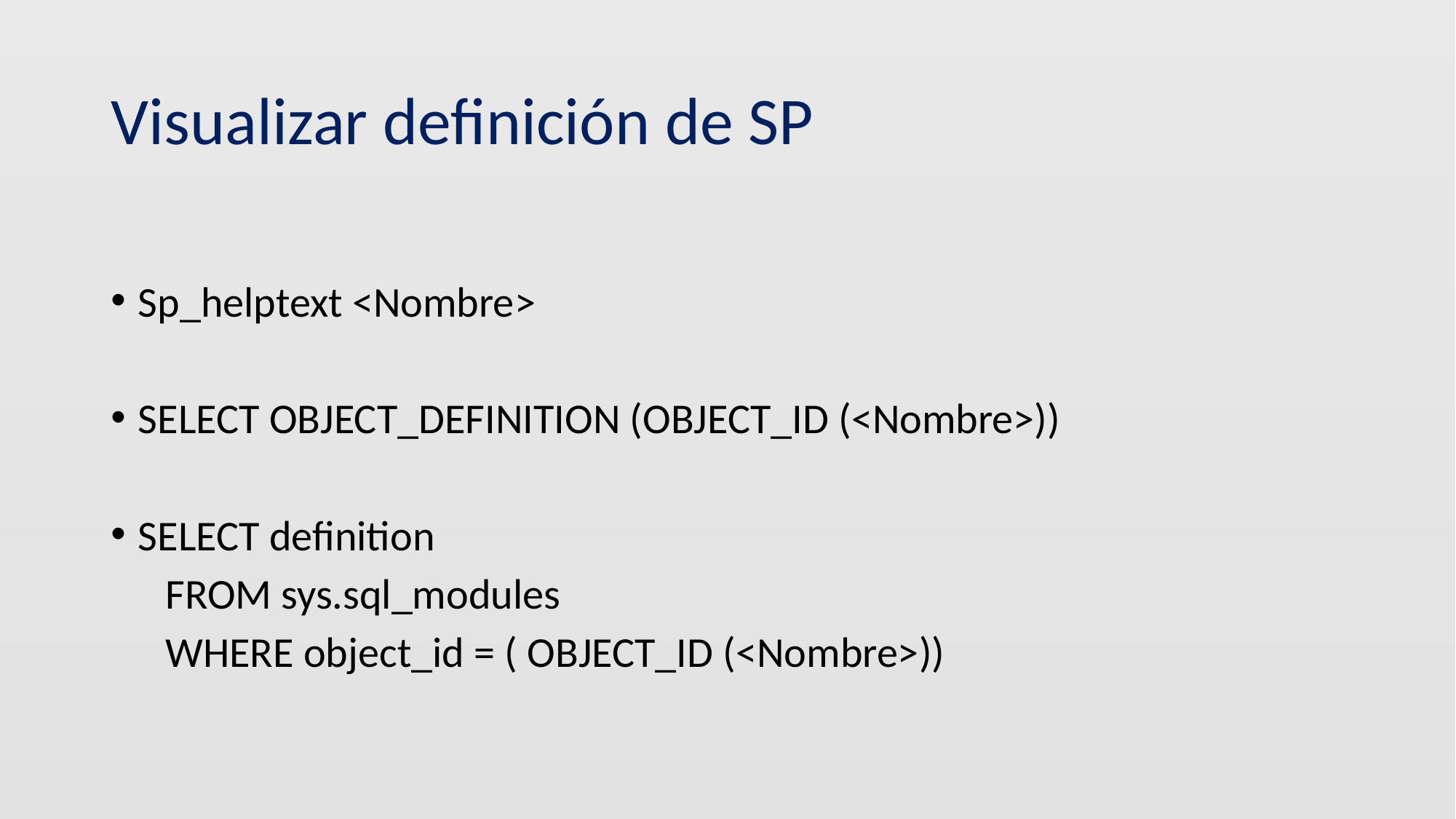

# Visualizar definición de SP
Sp_helptext <Nombre>
SELECT OBJECT_DEFINITION (OBJECT_ID (<Nombre>))
SELECT definition
FROM sys.sql_modules
WHERE object_id = ( OBJECT_ID (<Nombre>))